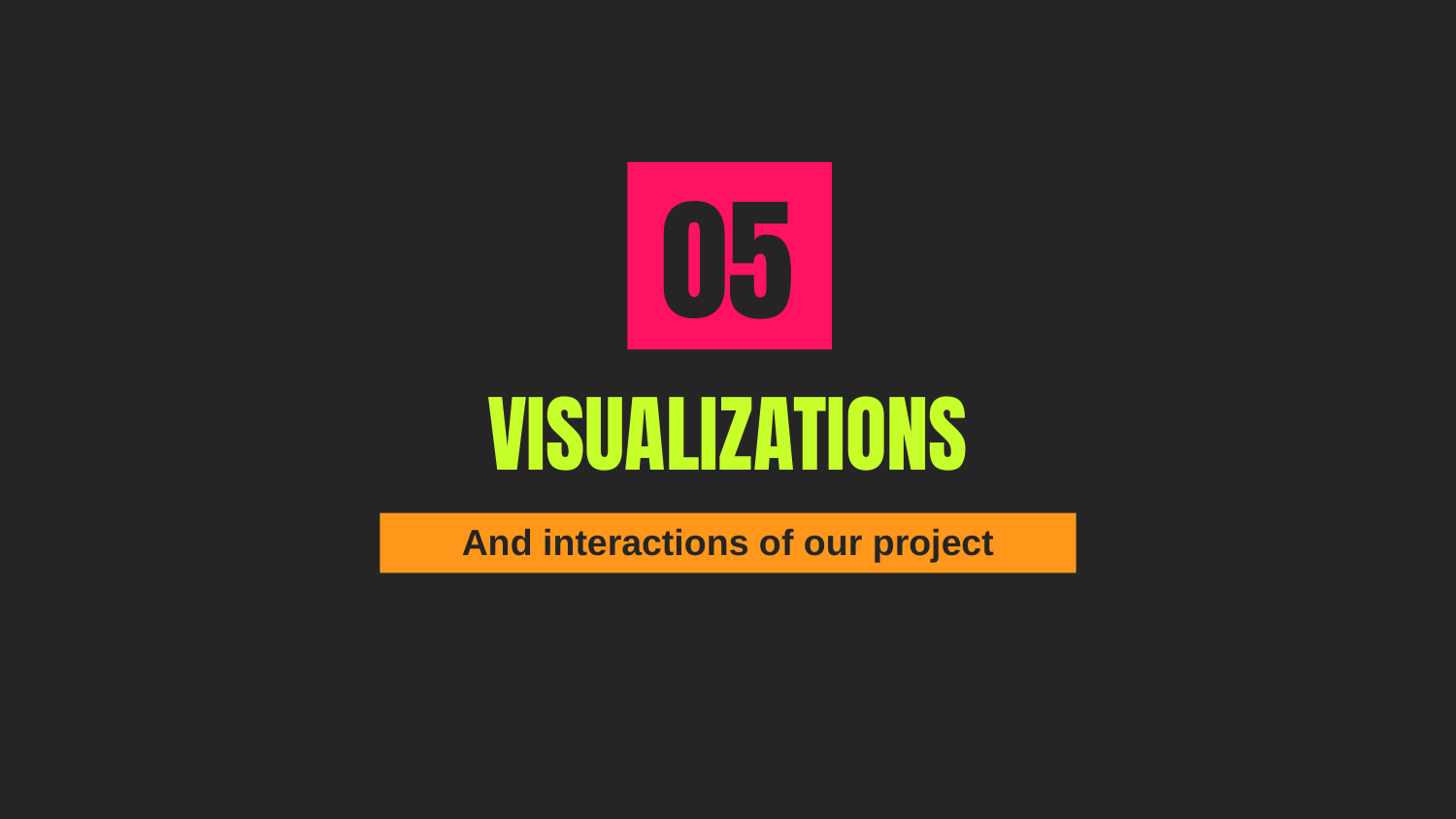

05
# VISUALIZATIONS
And interactions of our project